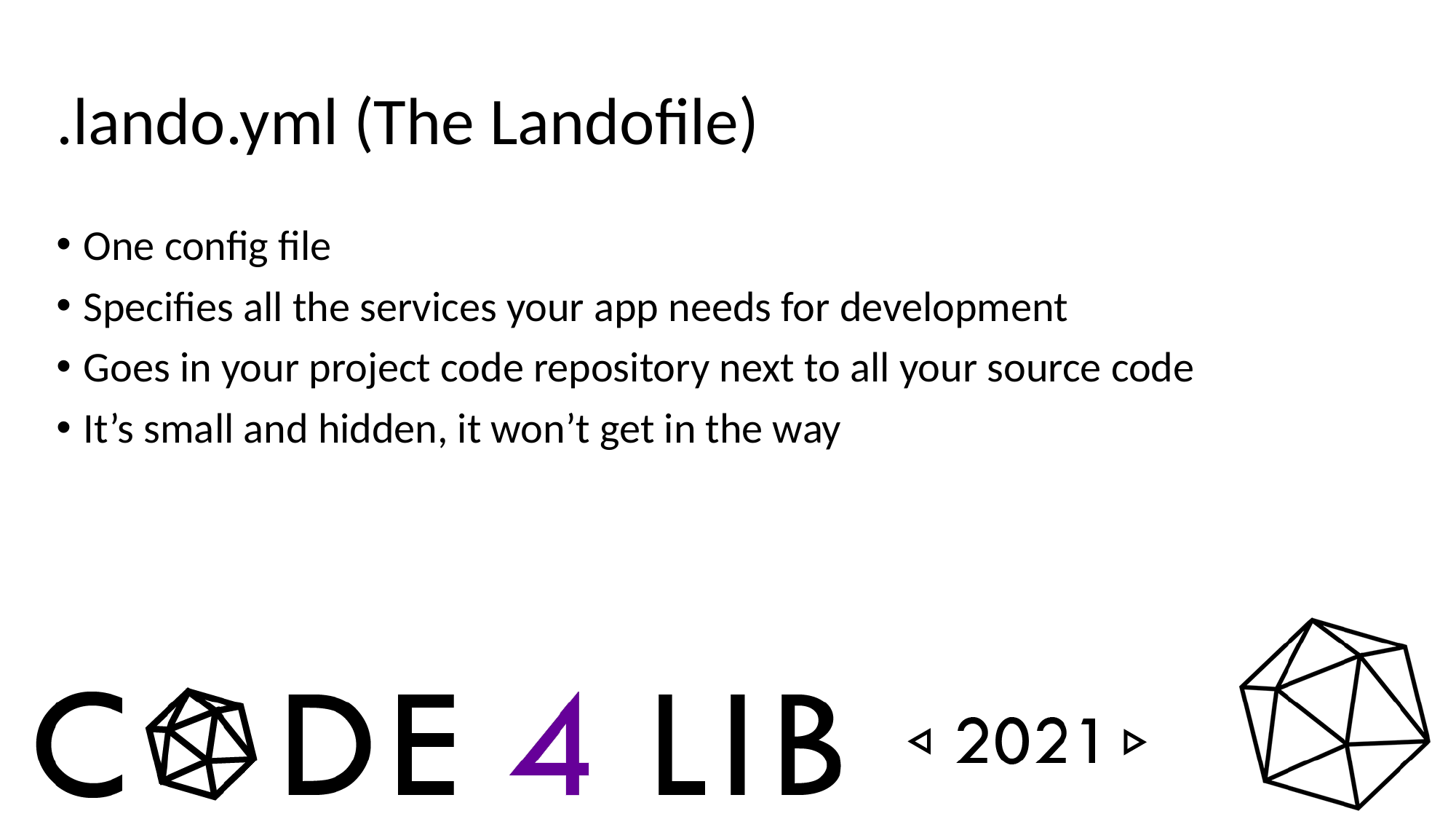

# .lando.yml (The Landofile)
One config file
Specifies all the services your app needs for development
Goes in your project code repository next to all your source code
It’s small and hidden, it won’t get in the way